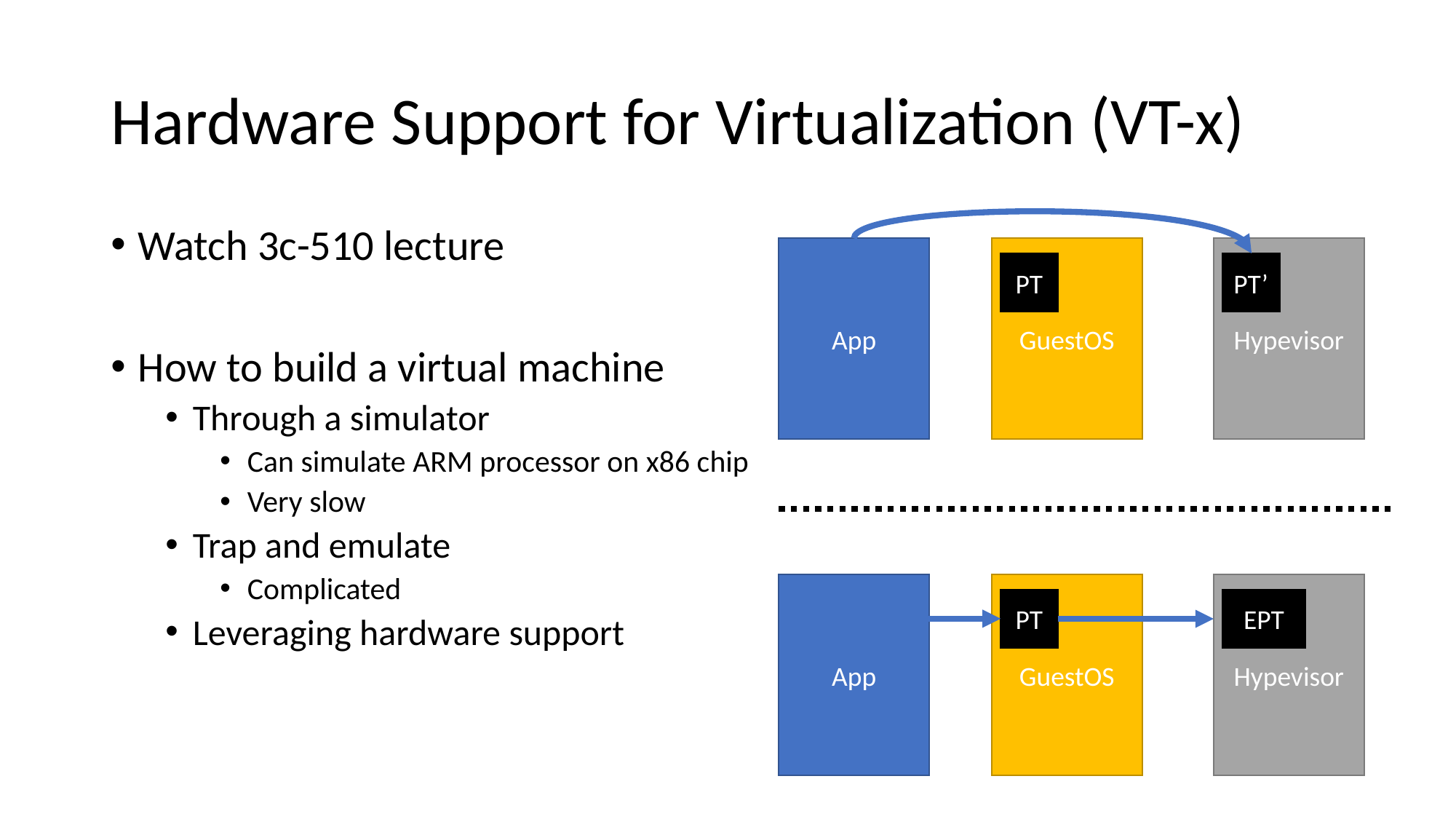

# Hardware Support for Virtualization (VT-x)
Watch 3c-510 lecture

How to build a virtual machine
Through a simulator
Can simulate ARM processor on x86 chip
Very slow
Trap and emulate
Complicated
Leveraging hardware support
App
GuestOS
Hypevisor
PT
PT’
App
GuestOS
Hypevisor
PT
EPT